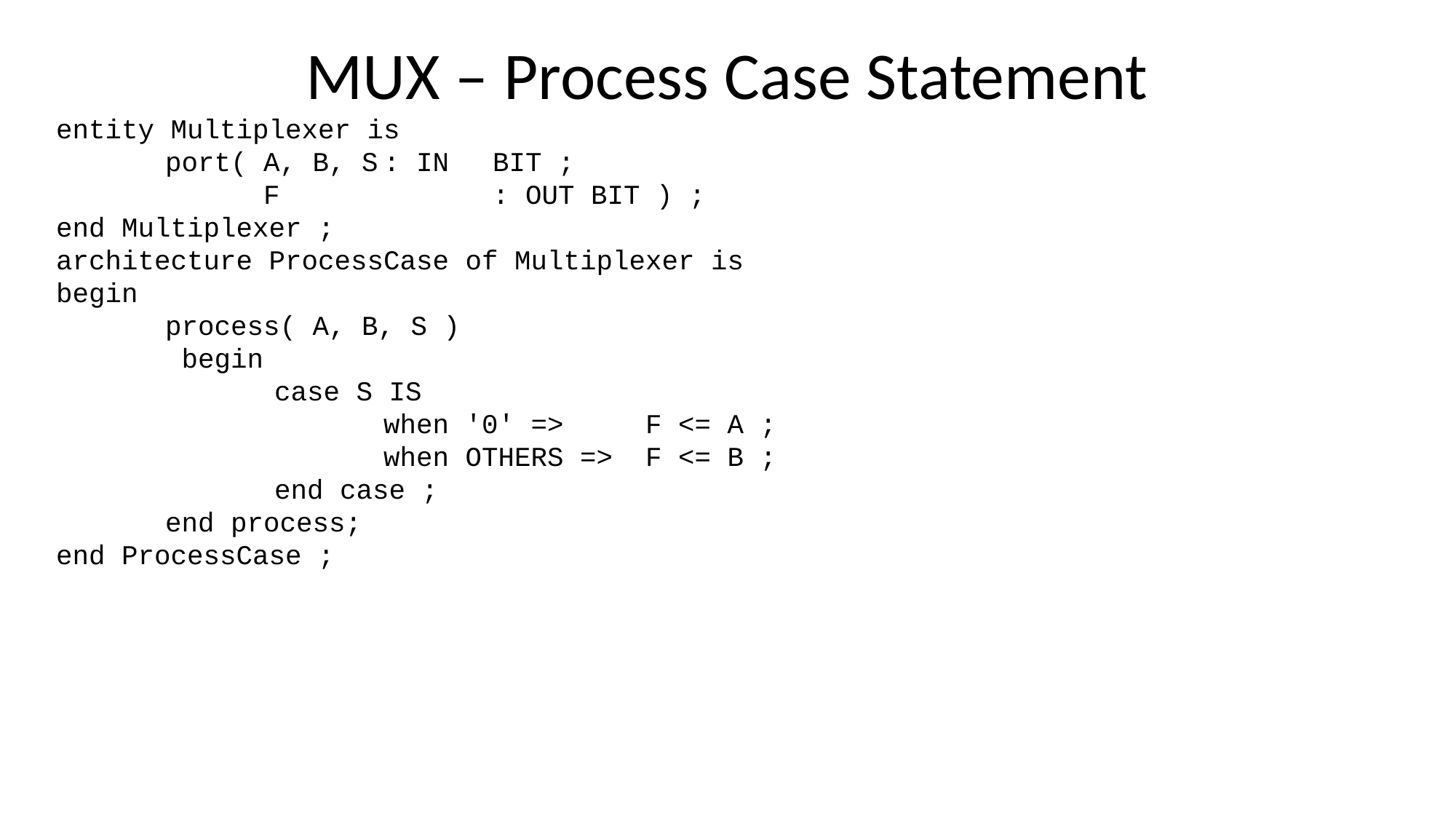

# MUX – Process Case Statement
entity Multiplexer is
	port( A, B, S	: IN 	BIT ;
	      F		: OUT BIT ) ;
end Multiplexer ;
architecture ProcessCase of Multiplexer is
begin
	process( A, B, S )
	 begin
		case S IS
			when '0' =>     F <= A ;
			when OTHERS =>  F <= B ;
		end case ;
	end process;
end ProcessCase ;